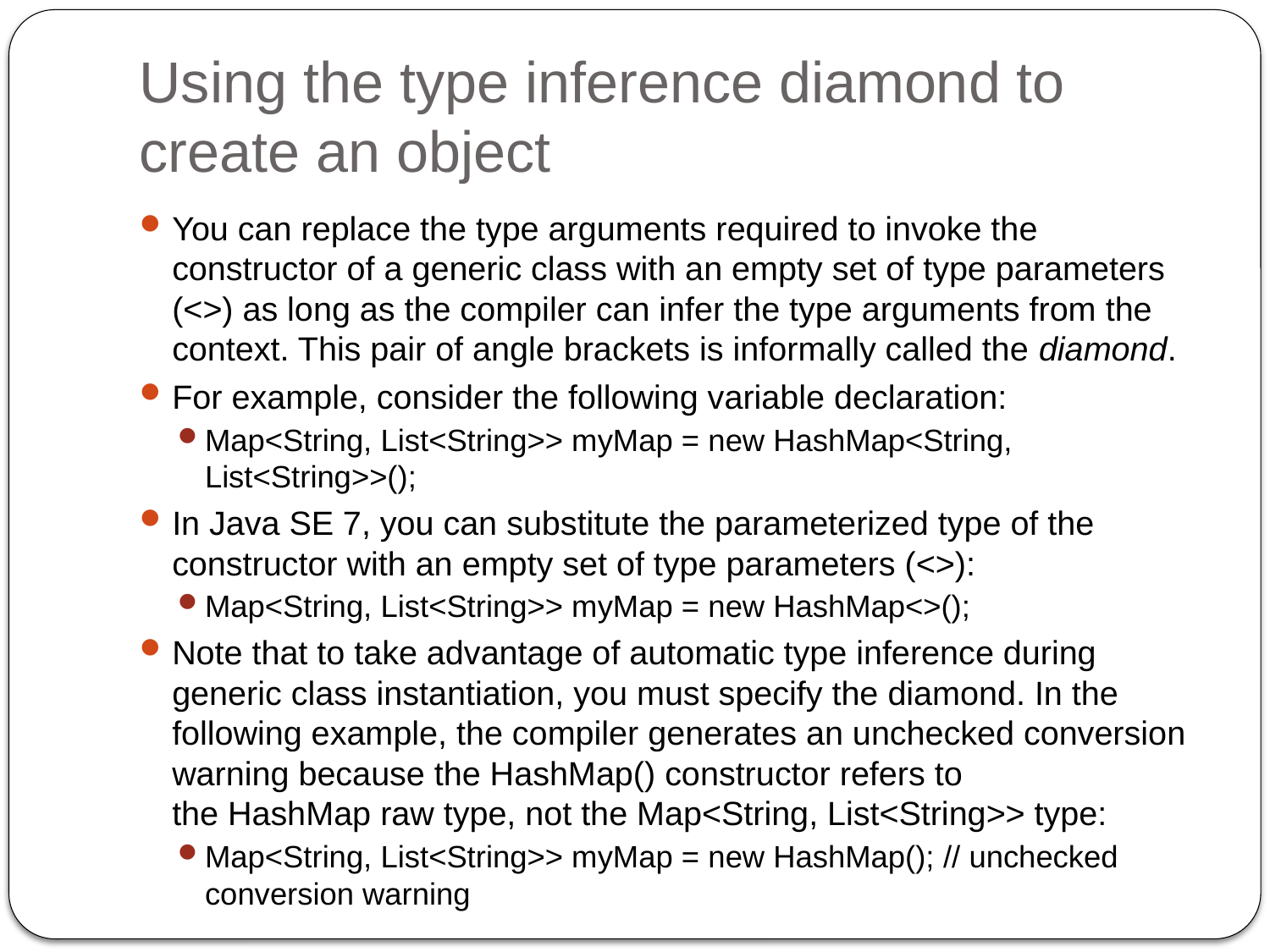

# Using the type inference diamond to create an object
You can replace the type arguments required to invoke the constructor of a generic class with an empty set of type parameters (<>) as long as the compiler can infer the type arguments from the context. This pair of angle brackets is informally called the diamond.
For example, consider the following variable declaration:
Map<String, List<String>> myMap = new HashMap<String, List<String>>();
In Java SE 7, you can substitute the parameterized type of the constructor with an empty set of type parameters (<>):
Map<String, List<String>> myMap = new HashMap<>();
Note that to take advantage of automatic type inference during generic class instantiation, you must specify the diamond. In the following example, the compiler generates an unchecked conversion warning because the HashMap() constructor refers to the HashMap raw type, not the Map<String, List<String>> type:
Map<String, List<String>> myMap = new HashMap(); // unchecked conversion warning